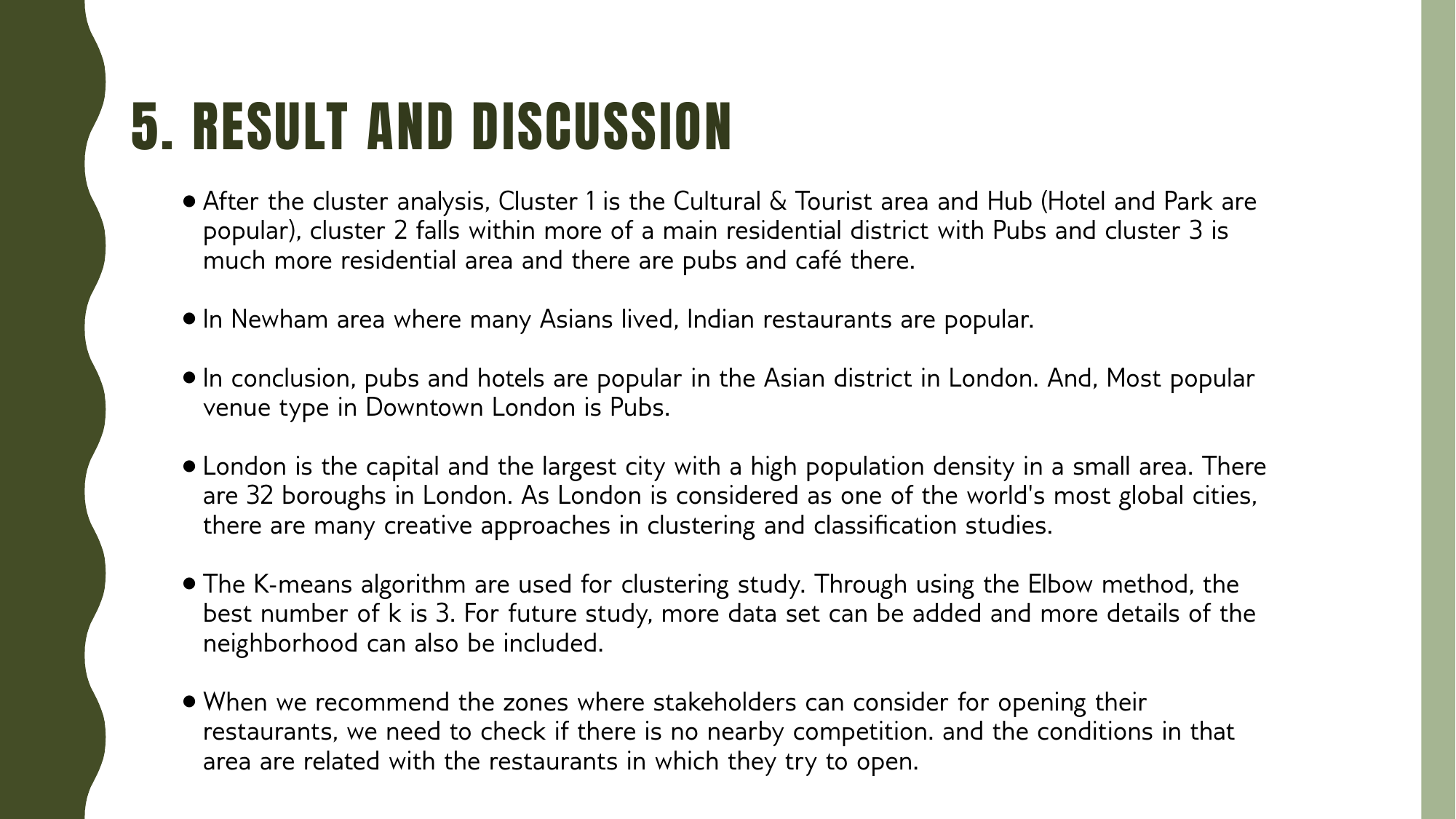

# 5. Result and Discussion
After the cluster analysis, Cluster 1 is the Cultural & Tourist area and Hub (Hotel and Park are popular), cluster 2 falls within more of a main residential district with Pubs and cluster 3 is  much more residential area and there are pubs and café there.

In Newham area where many Asians lived, Indian restaurants are popular.

In conclusion, pubs and hotels are popular in the Asian district in London. And, Most popular venue type in Downtown London is Pubs.

London is the capital and the largest city with a high population density in a small area. There are 32 boroughs in London. As London is considered as one of the world's most global cities, there are many creative approaches in clustering and classification studies.

The K-means algorithm are used for clustering study. Through using the Elbow method, the best number of k is 3. For future study, more data set can be added and more details of the neighborhood can also be included.

When we recommend the zones where stakeholders can consider for opening their restaurants, we need to check if there is no nearby competition. and the conditions in that area are related with the restaurants in which they try to open.